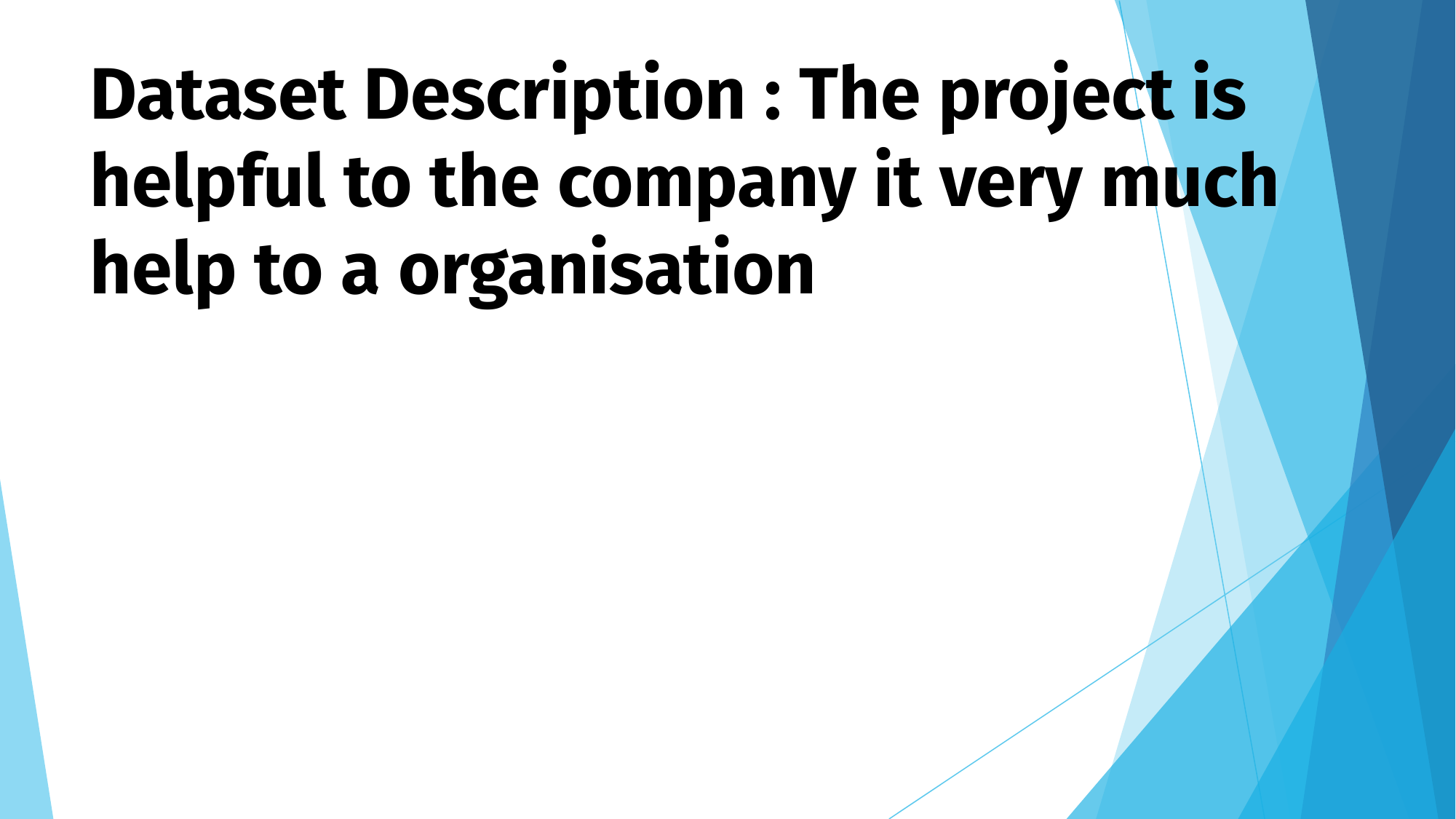

# Dataset Description : The project is helpful to the company it very much help to a organisation